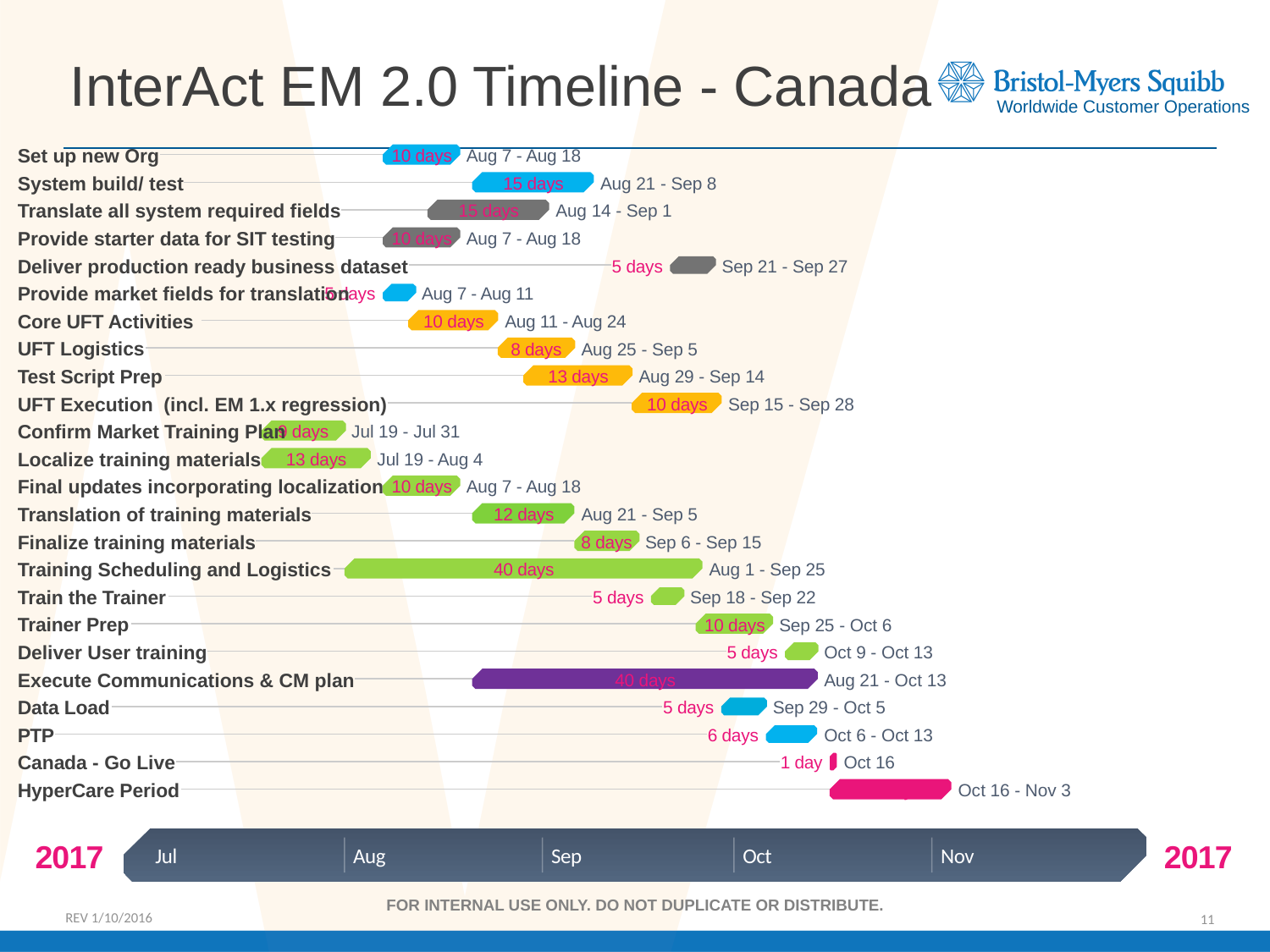

InterAct EM 2.0 Timeline - Canada

Set up new Org

10 days
Aug 7 - Aug 18

System build/ test

15 days
Aug 21 - Sep 8

Translate all system required fields

15 days
Aug 14 - Sep 1

Provide starter data for SIT testing

10 days
Aug 7 - Aug 18

Deliver production ready business dataset
5 days
Sep 21 - Sep 27

Provide market fields for translation
5 days
Aug 7 - Aug 11

Core UFT Activities

10 days
Aug 11 - Aug 24

UFT Logistics

8 days
Aug 25 - Sep 5

Test Script Prep

13 days
Aug 29 - Sep 14

UFT Execution  (incl. EM 1.x regression)

10 days
Sep 15 - Sep 28

Confirm Market Training Plan

9 days
Jul 19 - Jul 31

Localize training materials

13 days
Jul 19 - Aug 4

Final updates incorporating localization

10 days
Aug 7 - Aug 18

Translation of training materials

12 days
Aug 21 - Sep 5

Finalize training materials

8 days
Sep 6 - Sep 15

Training Scheduling and Logistics

40 days
Aug 1 - Sep 25

Train the Trainer
5 days
Sep 18 - Sep 22

Trainer Prep

10 days
Sep 25 - Oct 6

Deliver User training
5 days
Oct 9 - Oct 13

Execute Communications & CM plan

40 days
Aug 21 - Oct 13

Data Load
5 days
Sep 29 - Oct 5

PTP
6 days
Oct 6 - Oct 13

Canada - Go Live
1 day
Oct 16

HyperCare Period

15 days
Oct 16 - Nov 3

2017
2017
Jul
Aug
Sep
Oct
Nov

REV 1/10/2016
Today
11